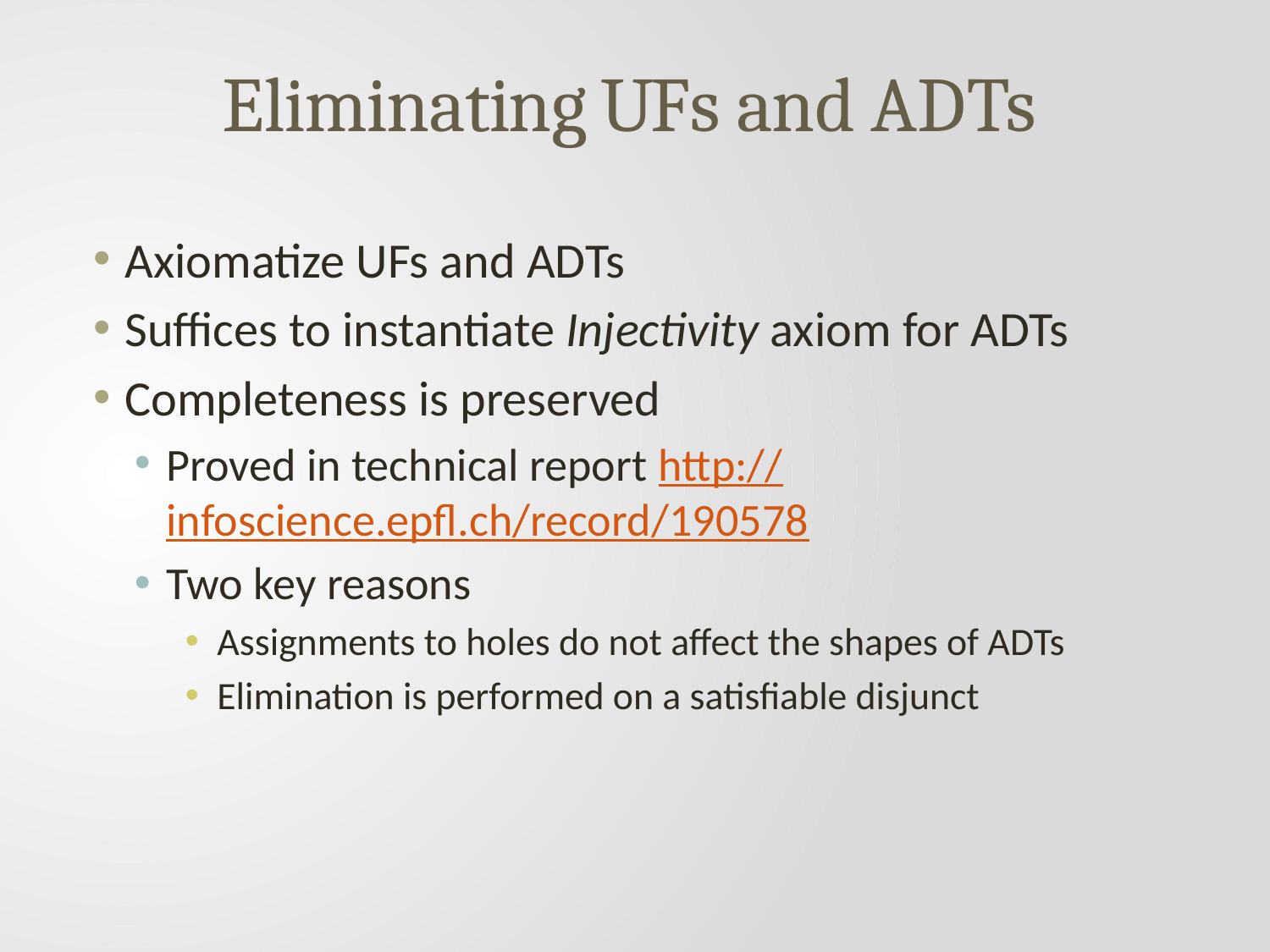

# Eliminating UFs and ADTs
Axiomatize UFs and ADTs
Suffices to instantiate Injectivity axiom for ADTs
Completeness is preserved
Proved in technical report http://infoscience.epfl.ch/record/190578
Two key reasons
Assignments to holes do not affect the shapes of ADTs
Elimination is performed on a satisfiable disjunct